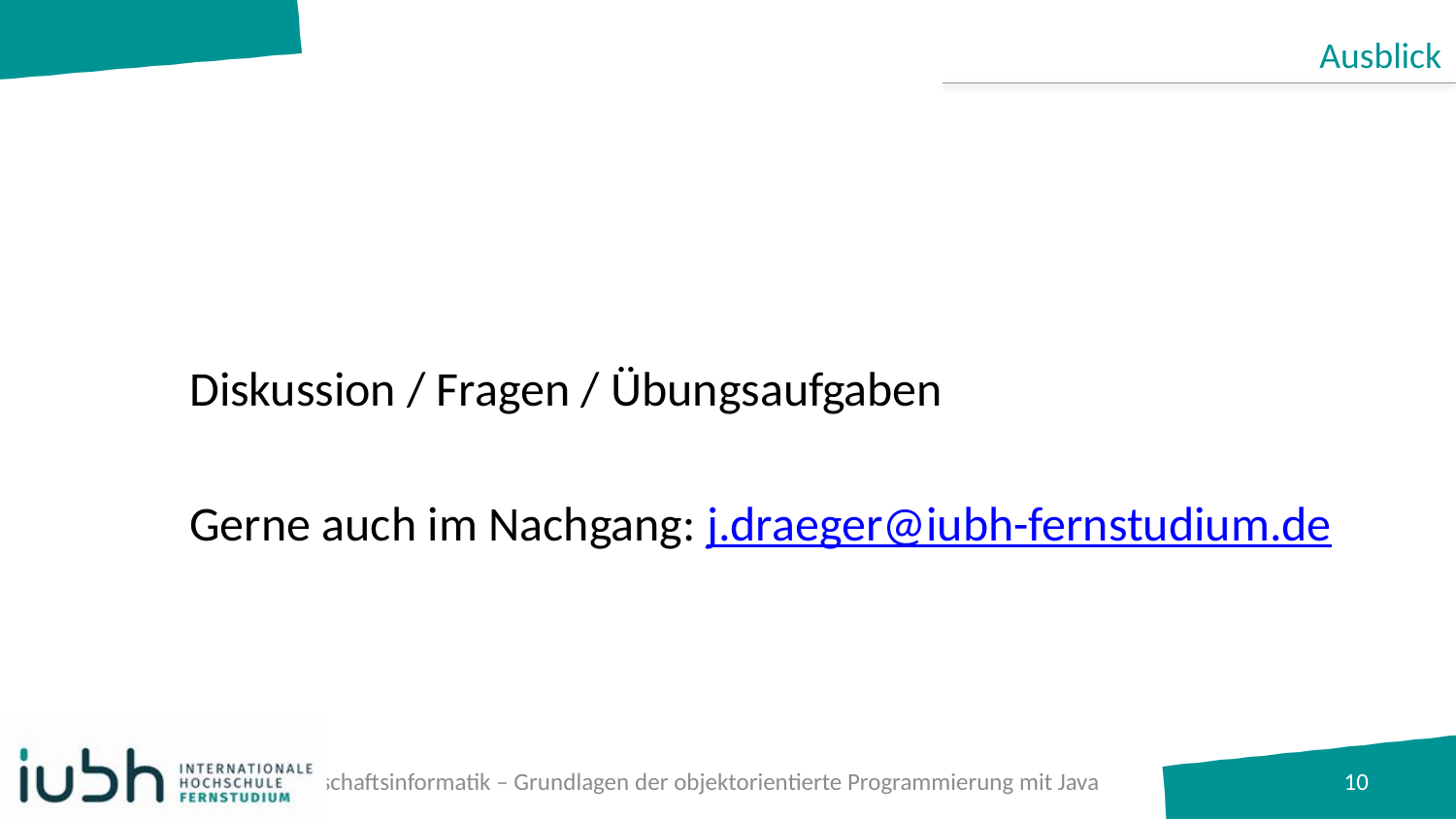

Ausblick
#

Diskussion / Fragen / Übungsaufgaben

Gerne auch im Nachgang: j.draeger@iubh-fernstudium.de
B.A. Wirtschaftsinformatik – Grundlagen der objektorientierte Programmierung mit Java
10